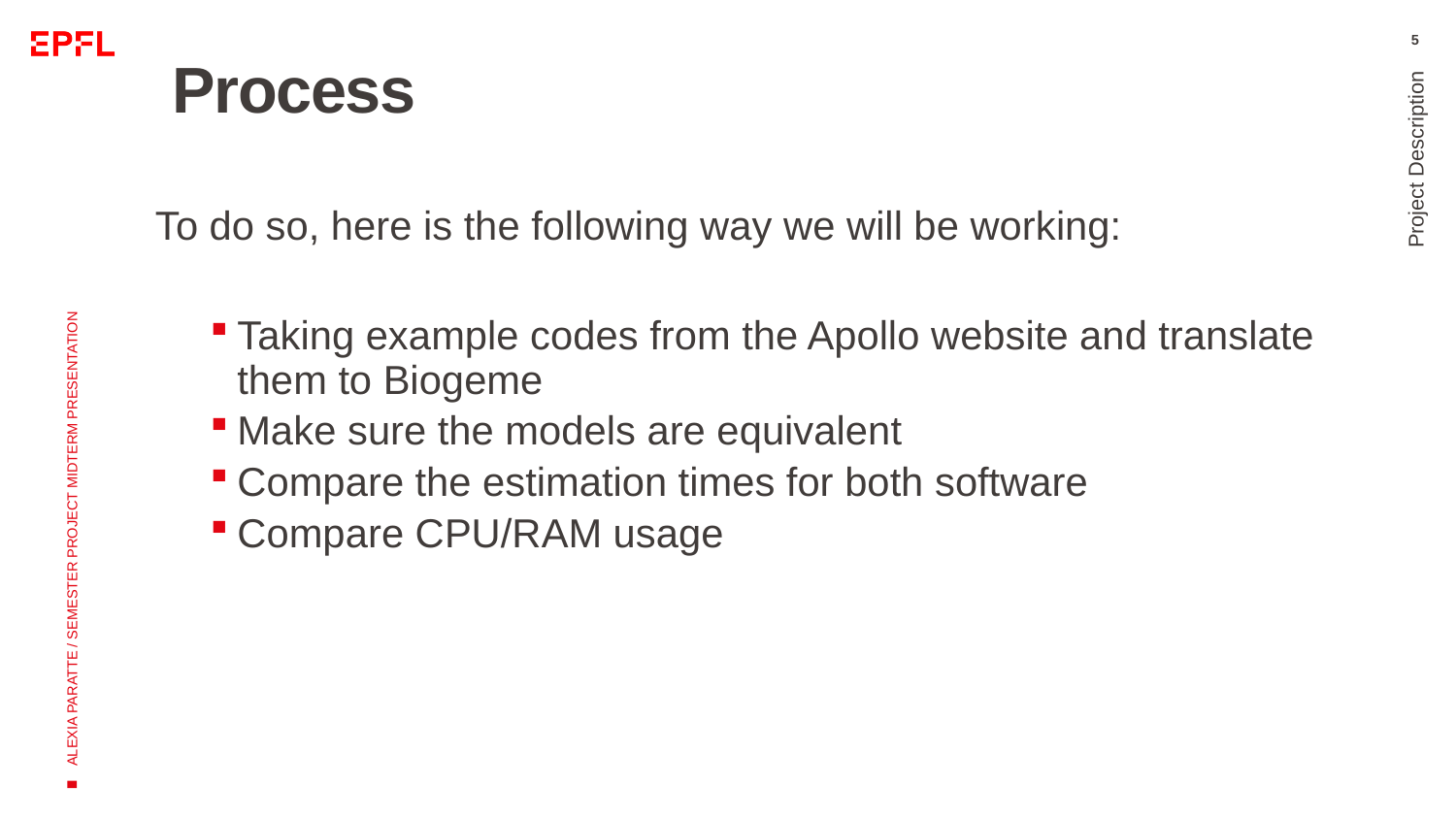

5
# Process
Project Description
To do so, here is the following way we will be working:

Taking example codes from the Apollo website and translate them to Biogeme
Make sure the models are equivalent
Compare the estimation times for both software
Compare CPU/RAM usage

ALEXIA PARATTE / SEMESTER PROJECT MIDTERM PRESENTATION